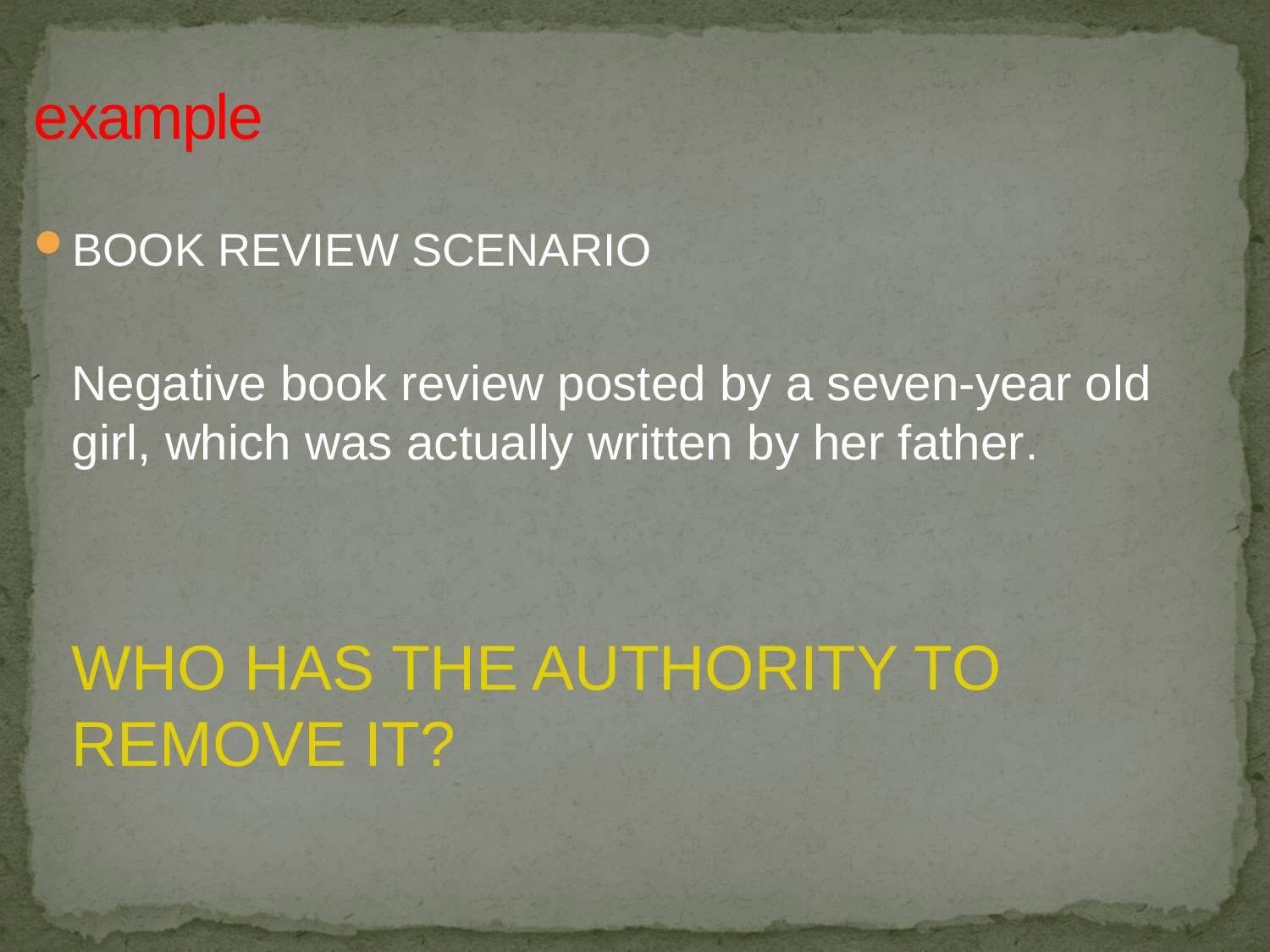

# example

BOOK REVIEW SCENARIO

   Negative book review posted by a seven-year old girl, which was actually written by her father.

   WHO HAS THE AUTHORITY TO REMOVE IT?